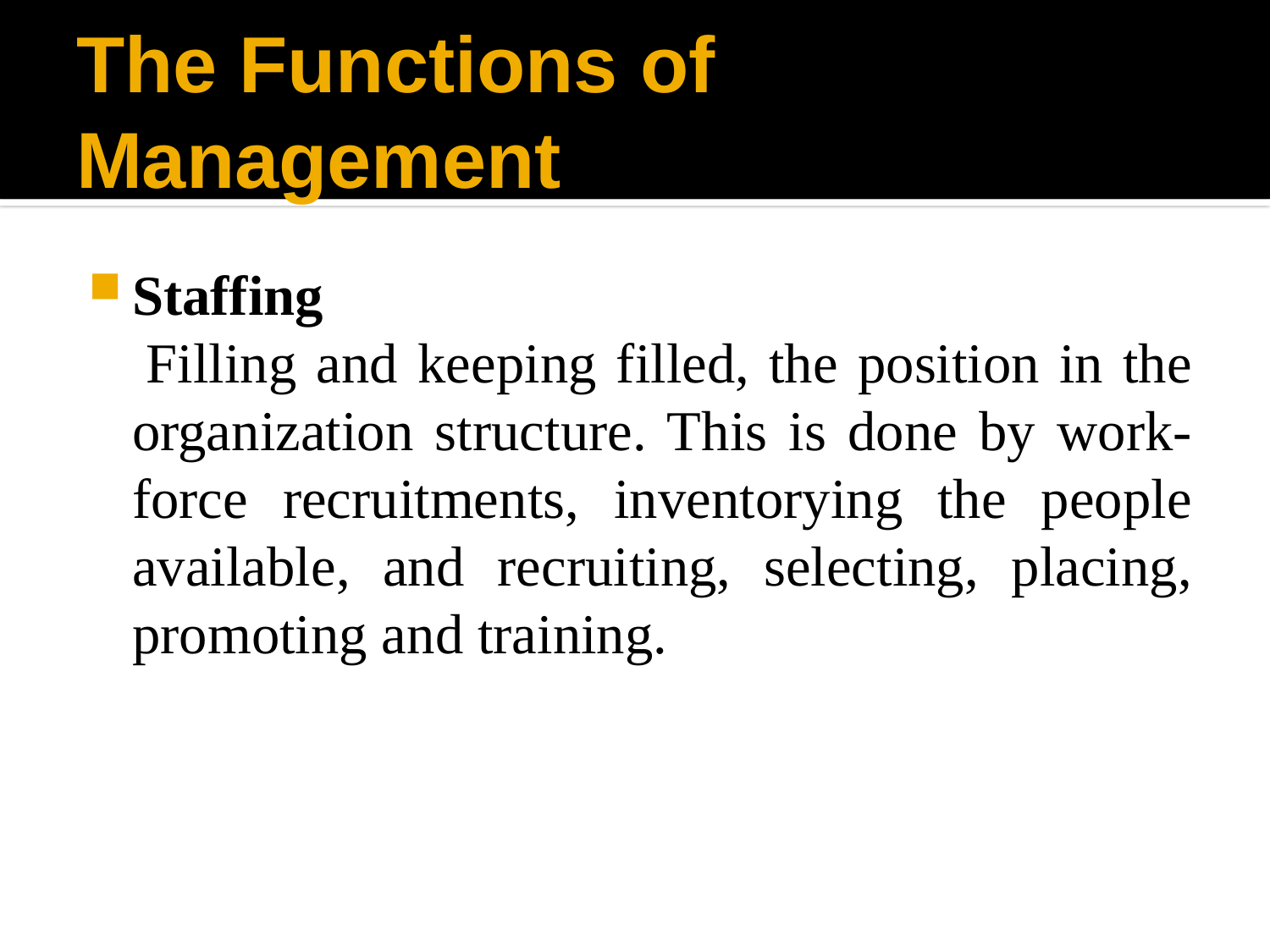

# The Functions of Management
Staffing
   Filling and keeping filled, the position in the organization structure. This is done by work-force recruitments, inventorying the people available, and recruiting, selecting, placing, promoting and training.